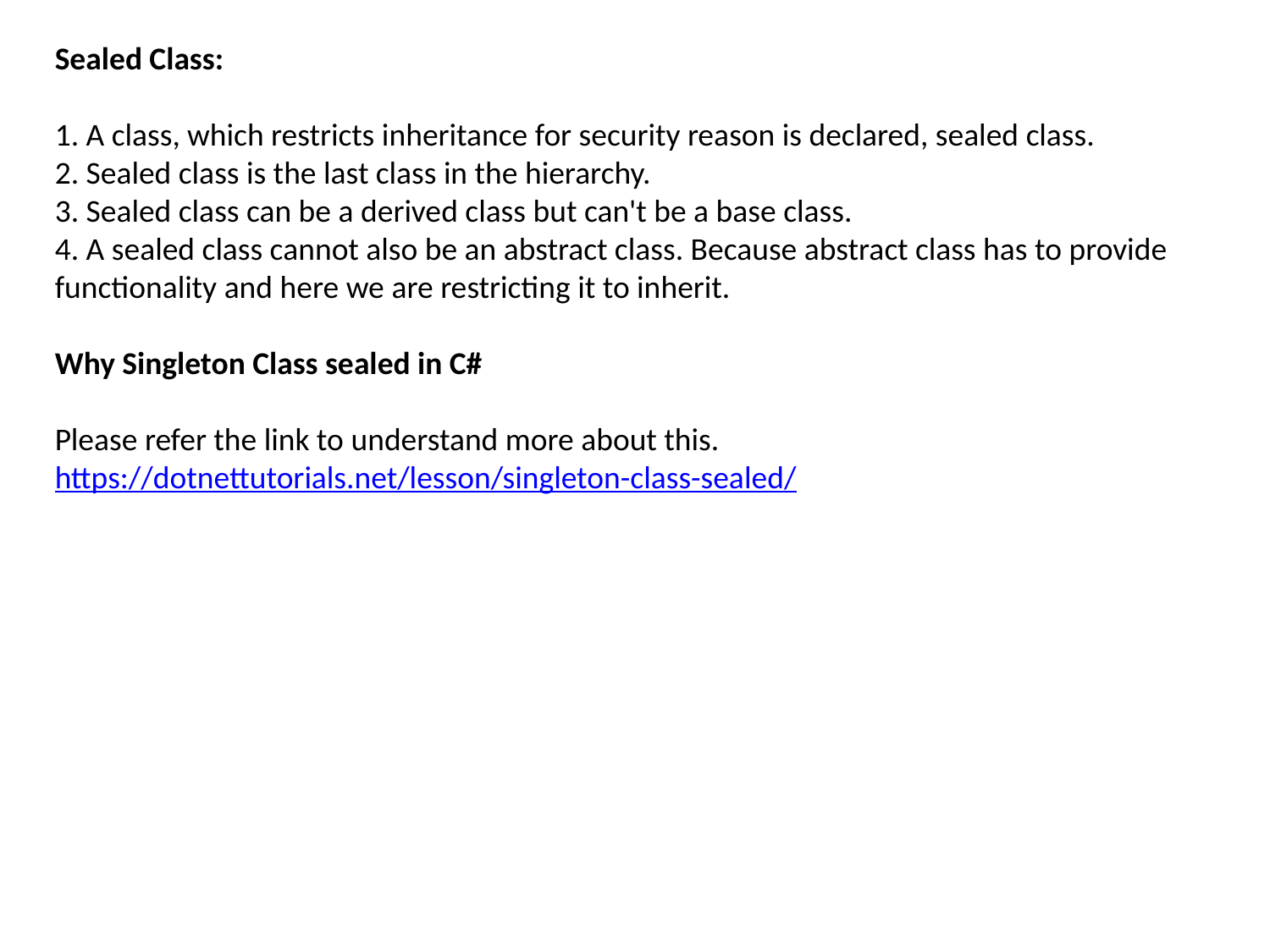

Sealed Class:
1. A class, which restricts inheritance for security reason is declared, sealed class.
2. Sealed class is the last class in the hierarchy.
3. Sealed class can be a derived class but can't be a base class.
4. A sealed class cannot also be an abstract class. Because abstract class has to provide functionality and here we are restricting it to inherit.

Why Singleton Class sealed in C#

Please refer the link to understand more about this.
https://dotnettutorials.net/lesson/singleton-class-sealed/